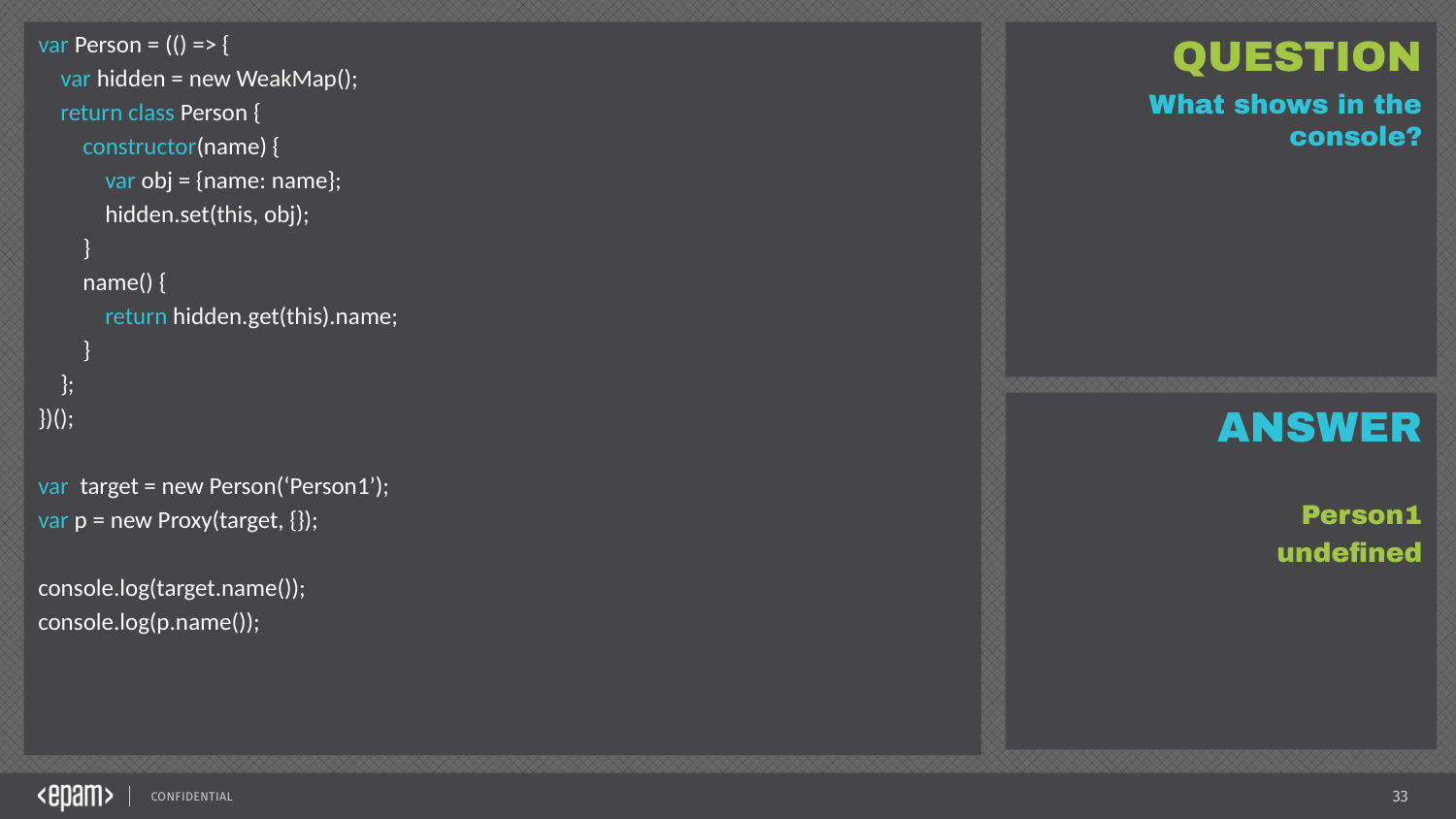

var Person = (() => {
    var hidden = new WeakMap();
    return class Person {
        constructor(name) {
            var obj = {name: name};
            hidden.set(this, obj);
        }
        name() {
            return hidden.get(this).name;
        }
    };
})();

var  target = new Person(‘Person1’);
var p = new Proxy(target, {});

console.log(target.name());
console.log(p.name());
What shows in the console?

Person1
undefined